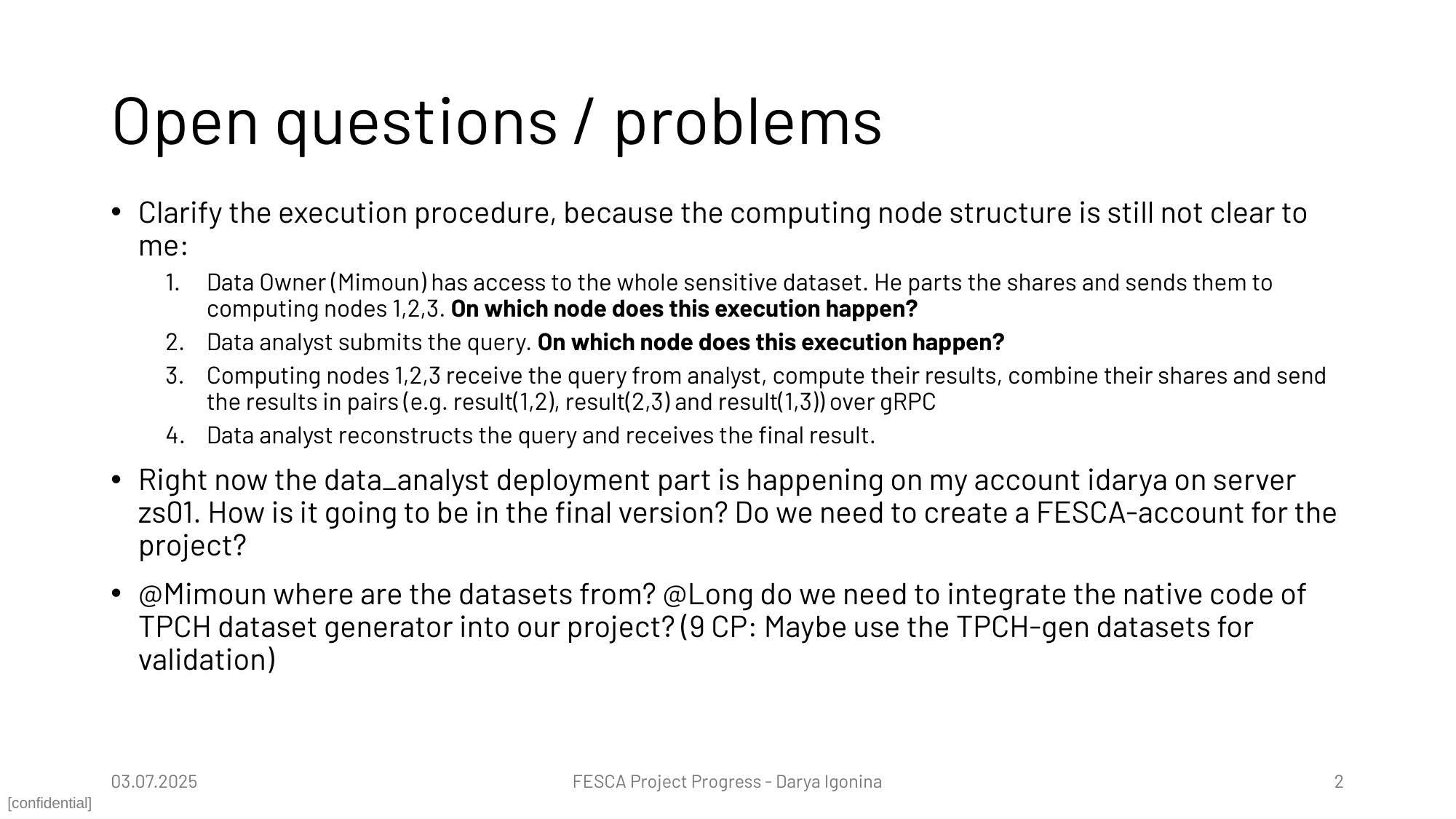

# Open questions / problems
Clarify the execution procedure, because the computing node structure is still not clear to me:
Data Owner (Mimoun) has access to the whole sensitive dataset. He parts the shares and sends them to computing nodes 1,2,3. On which node does this execution happen?
Data analyst submits the query. On which node does this execution happen?
Computing nodes 1,2,3 receive the query from analyst, compute their results, combine their shares and send the results in pairs (e.g. result(1,2), result(2,3) and result(1,3)) over gRPC
Data analyst reconstructs the query and receives the final result.
Right now the data_analyst deployment part is happening on my account idarya on server zs01. How is it going to be in the final version? Do we need to create a FESCA-account for the project?
@Mimoun where are the datasets from? @Long do we need to integrate the native code of TPCH dataset generator into our project? (9 CP: Maybe use the TPCH-gen datasets for validation)
03.07.2025
FESCA Project Progress - Darya Igonina
2